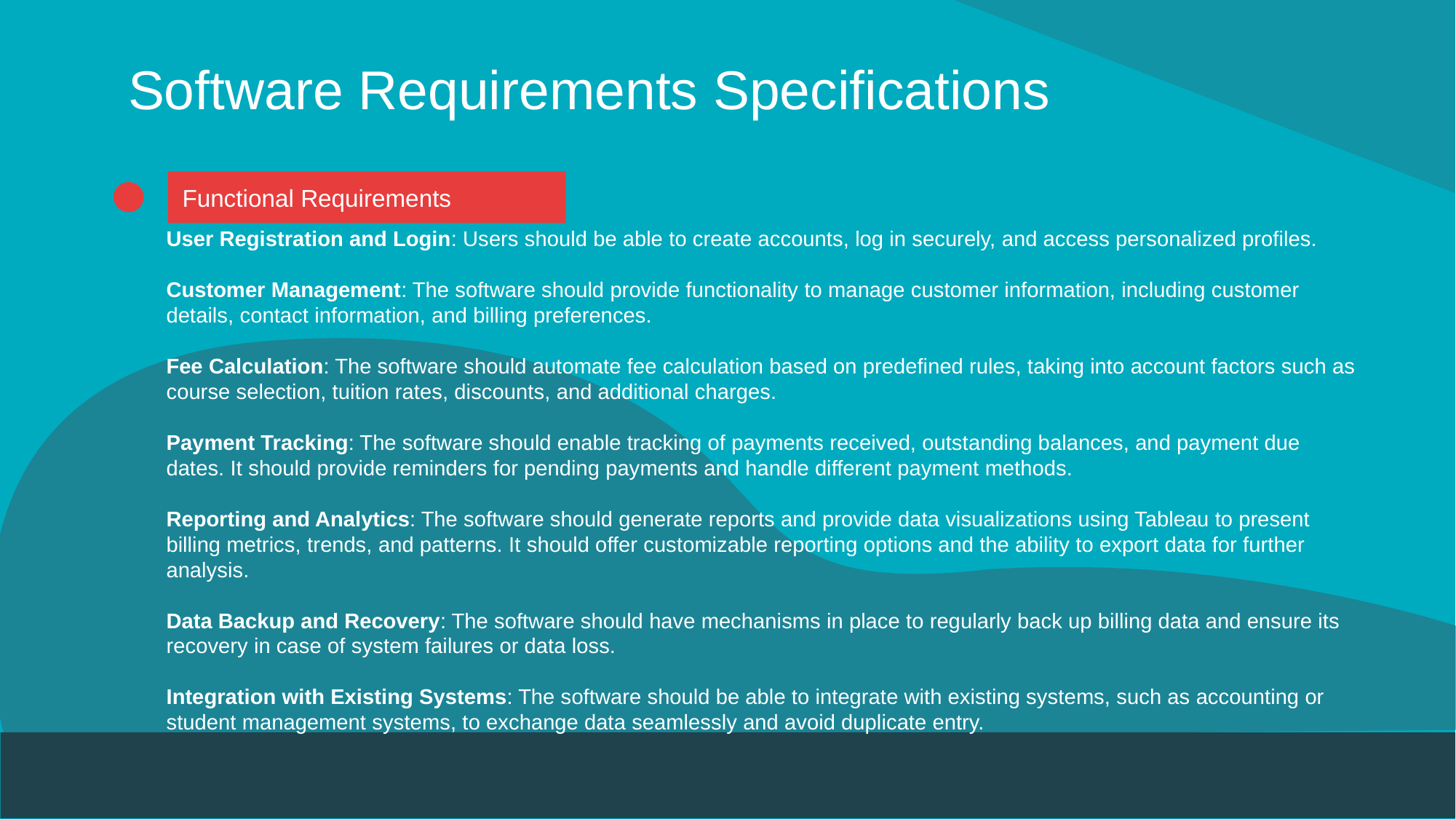

# Software Requirements Specifications
Functional Requirements

User Registration and Login: Users should be able to create accounts, log in securely, and access personalized profiles.
Customer Management: The software should provide functionality to manage customer information, including customer details, contact information, and billing preferences.
Fee Calculation: The software should automate fee calculation based on predefined rules, taking into account factors such as course selection, tuition rates, discounts, and additional charges.
Payment Tracking: The software should enable tracking of payments received, outstanding balances, and payment due dates. It should provide reminders for pending payments and handle different payment methods.
Reporting and Analytics: The software should generate reports and provide data visualizations using Tableau to present billing metrics, trends, and patterns. It should offer customizable reporting options and the ability to export data for further analysis.
Data Backup and Recovery: The software should have mechanisms in place to regularly back up billing data and ensure its recovery in case of system failures or data loss.
Integration with Existing Systems: The software should be able to integrate with existing systems, such as accounting or student management systems, to exchange data seamlessly and avoid duplicate entry.